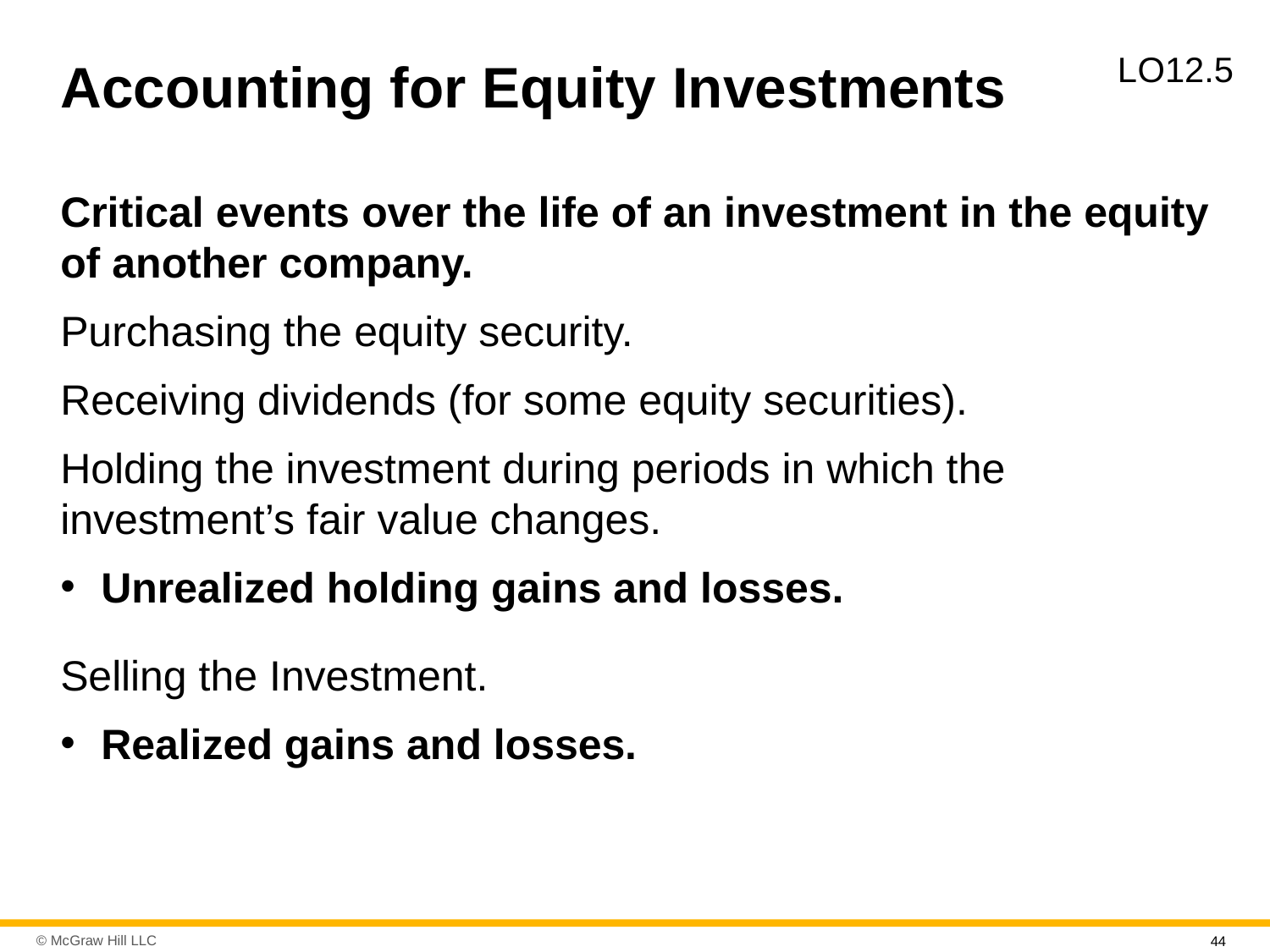

# Accounting for Equity Investments
L O12.5
Critical events over the life of an investment in the equity of another company.
Purchasing the equity security.
Receiving dividends (for some equity securities).
Holding the investment during periods in which the investment’s fair value changes.
Unrealized holding gains and losses.
Selling the Investment.
Realized gains and losses.
44